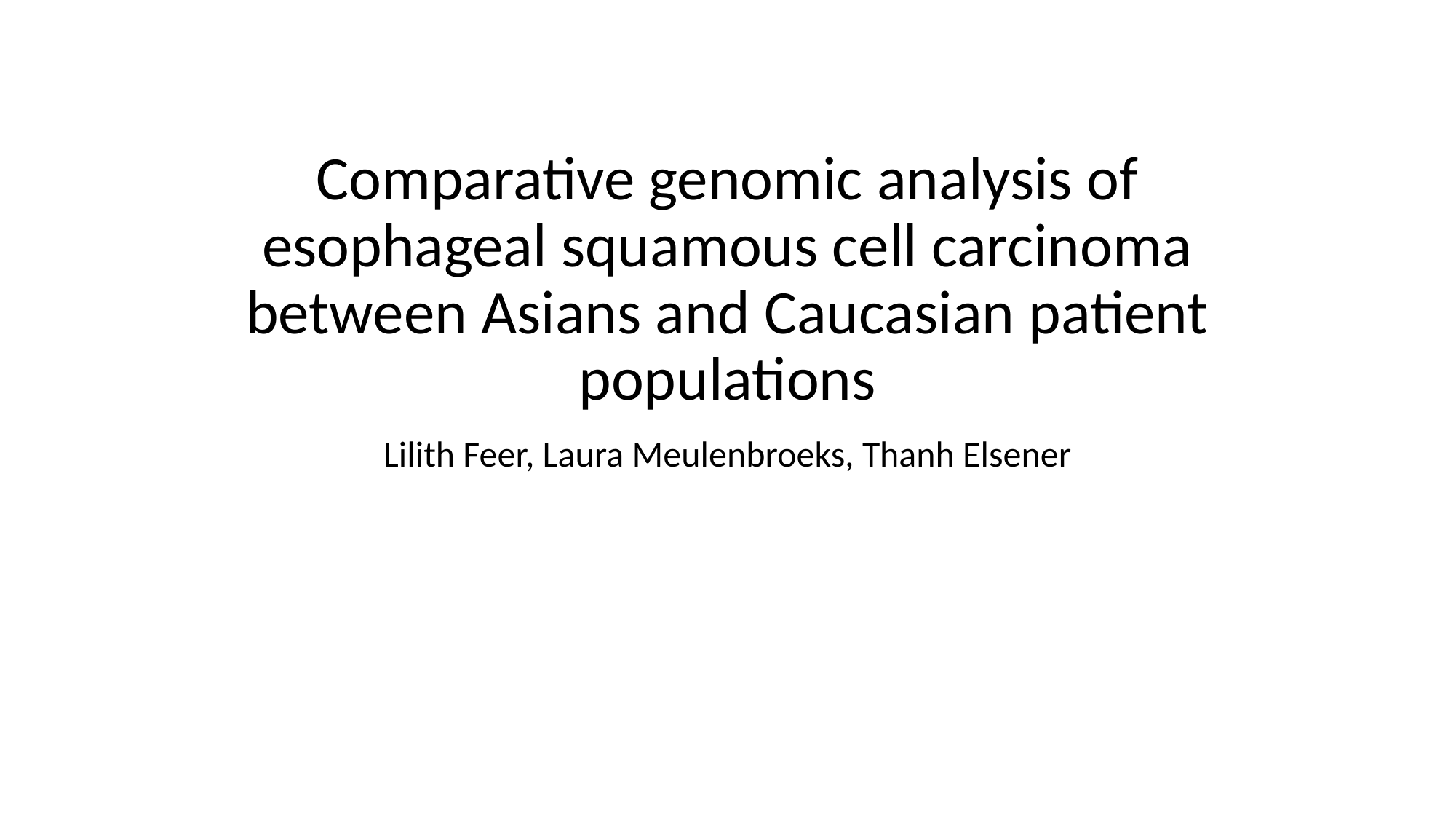

# Comparative genomic analysis of esophageal squamous cell carcinoma between Asians and Caucasian patient populations
Lilith Feer, Laura Meulenbroeks, Thanh Elsener